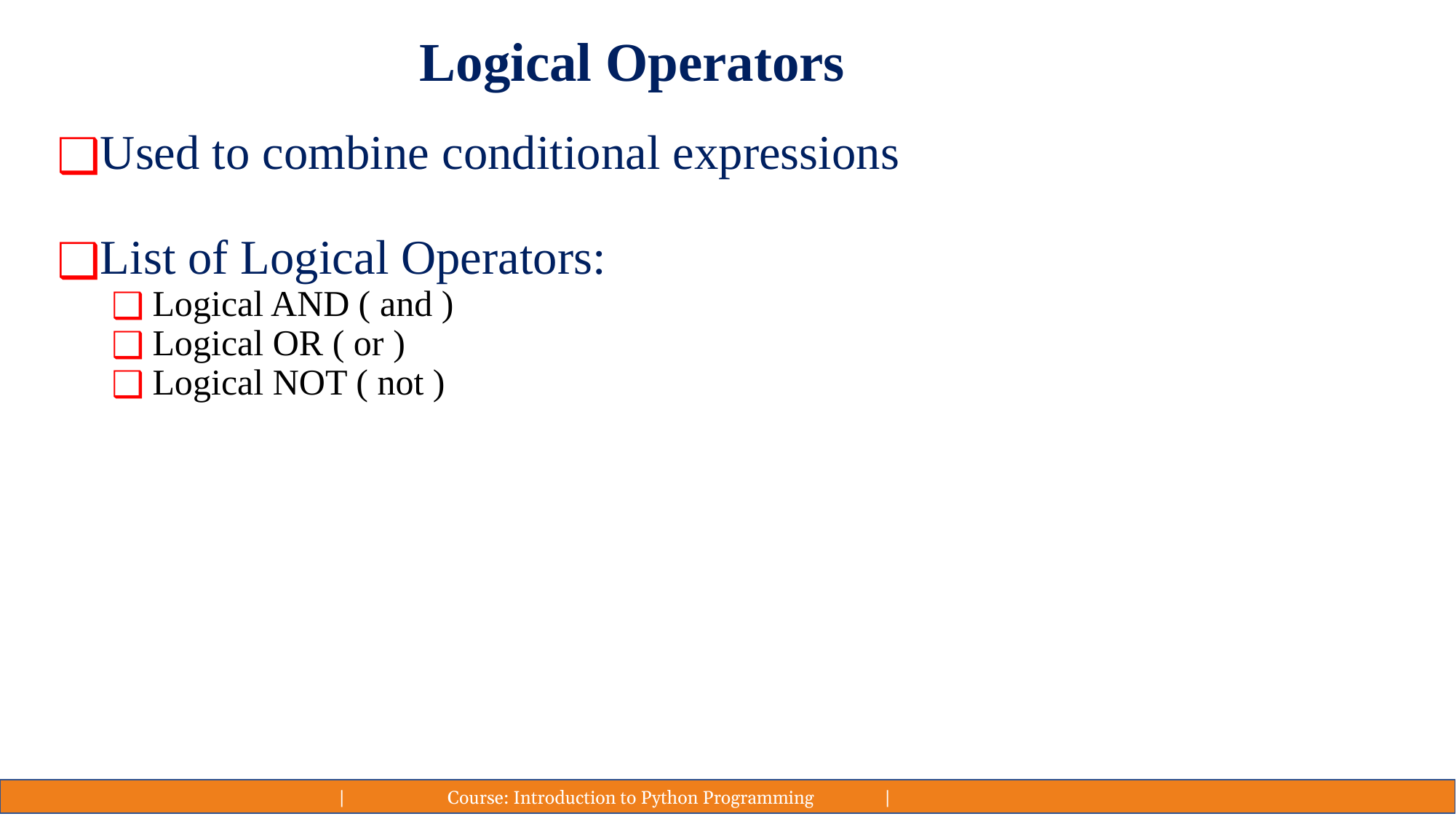

# Logical Operators
Used to combine conditional expressions

List of Logical Operators:
Logical AND ( and )
Logical OR ( or )
Logical NOT ( not )